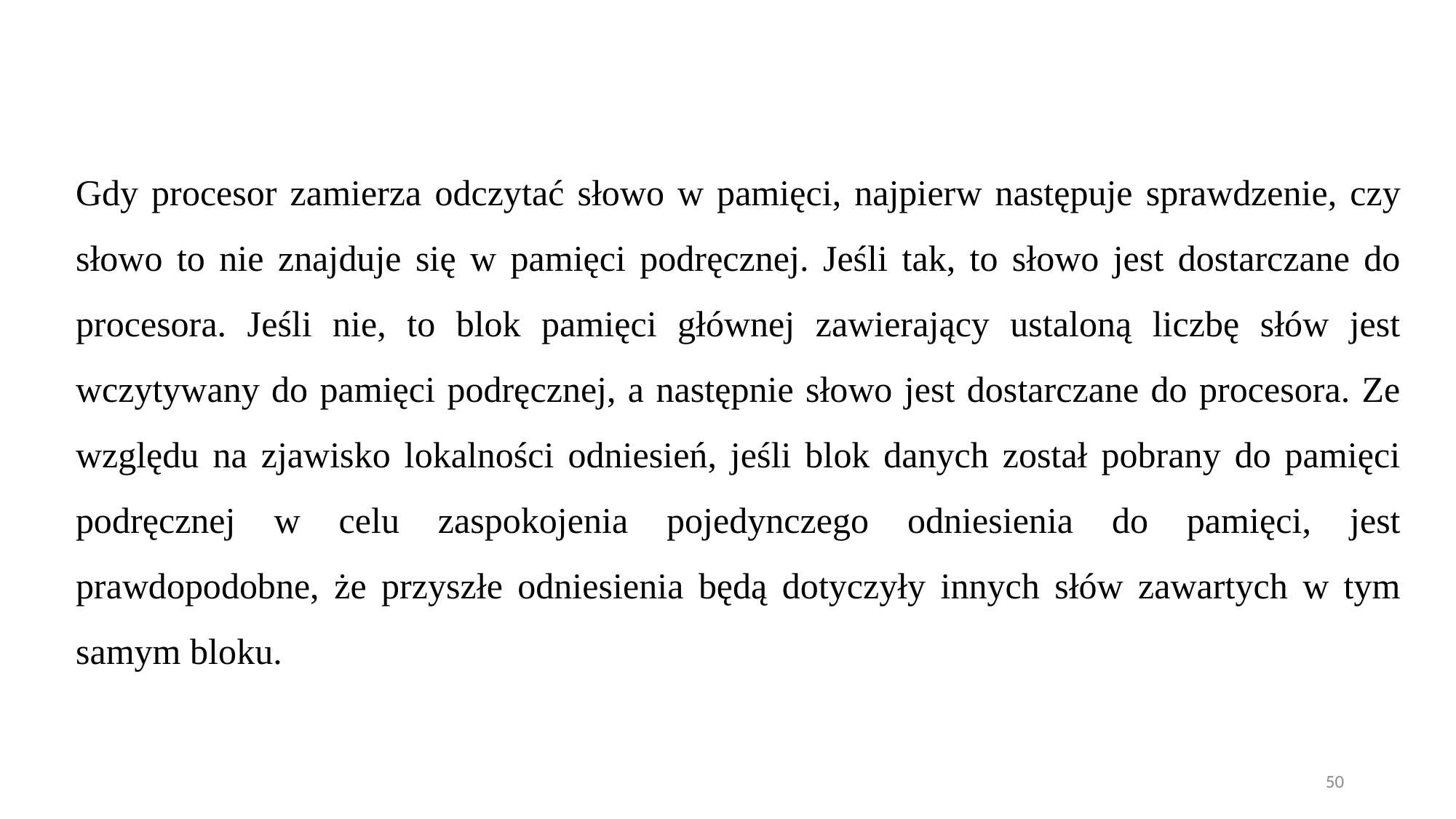

Gdy procesor zamierza odczytać słowo w pamięci, najpierw następuje sprawdzenie, czy słowo to nie znajduje się w pamięci podręcznej. Jeśli tak, to słowo jest dostarczane do procesora. Jeśli nie, to blok pamięci głównej zawierający ustaloną liczbę słów jest wczytywany do pamięci podręcznej, a następnie słowo jest dostarczane do procesora. Ze względu na zjawisko lokalności odniesień, jeśli blok danych został pobrany do pamięci podręcznej w celu zaspokojenia pojedynczego odniesienia do pamięci, jest prawdopodobne, że przyszłe odniesienia będą dotyczyły innych słów zawartych w tym samym bloku.
50